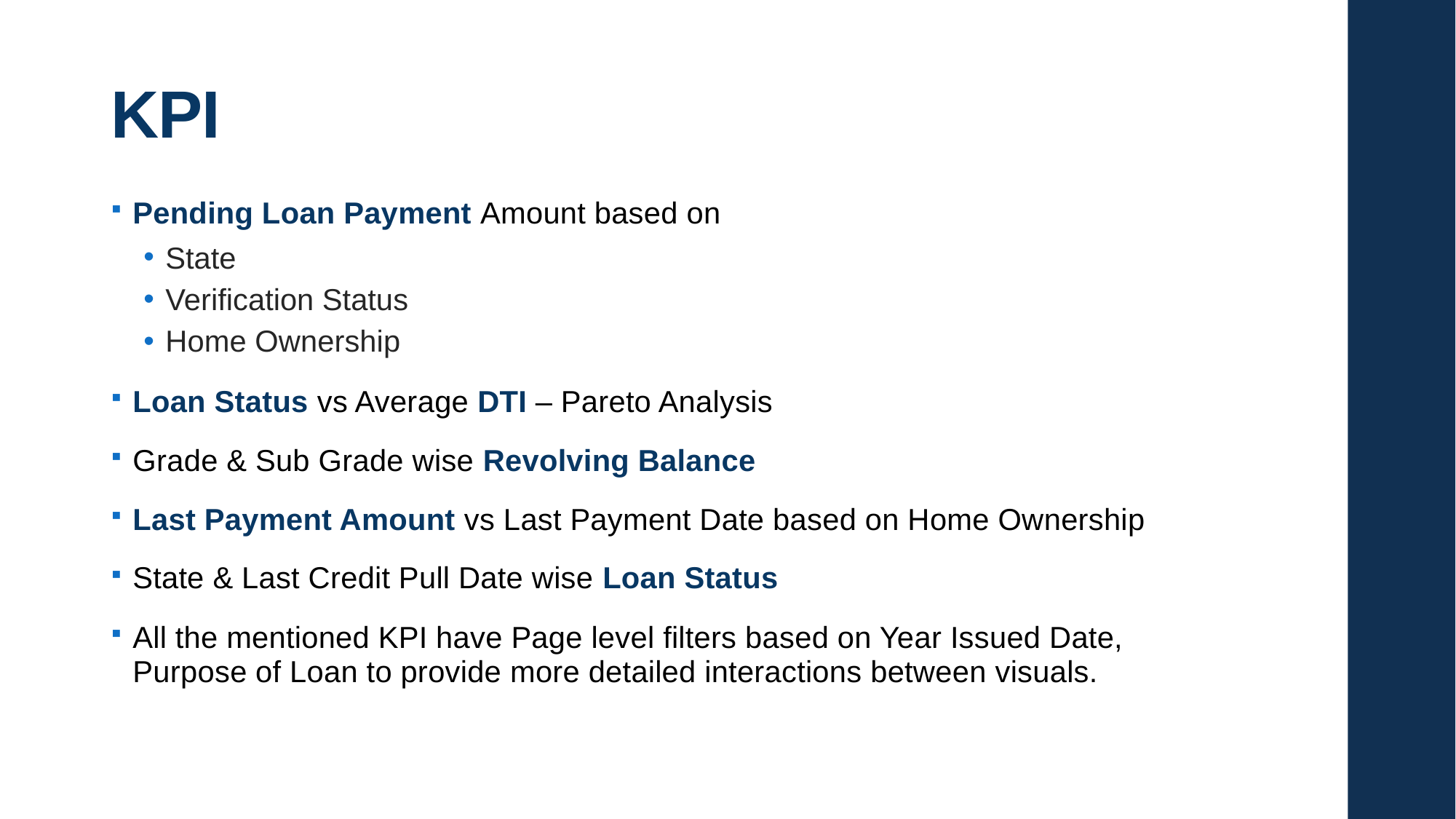

# KPI
Pending Loan Payment Amount based on
State
Verification Status
Home Ownership
Loan Status vs Average DTI – Pareto Analysis
Grade & Sub Grade wise Revolving Balance
Last Payment Amount vs Last Payment Date based on Home Ownership
State & Last Credit Pull Date wise Loan Status
All the mentioned KPI have Page level filters based on Year Issued Date,             Purpose of Loan to provide more detailed interactions between visuals.